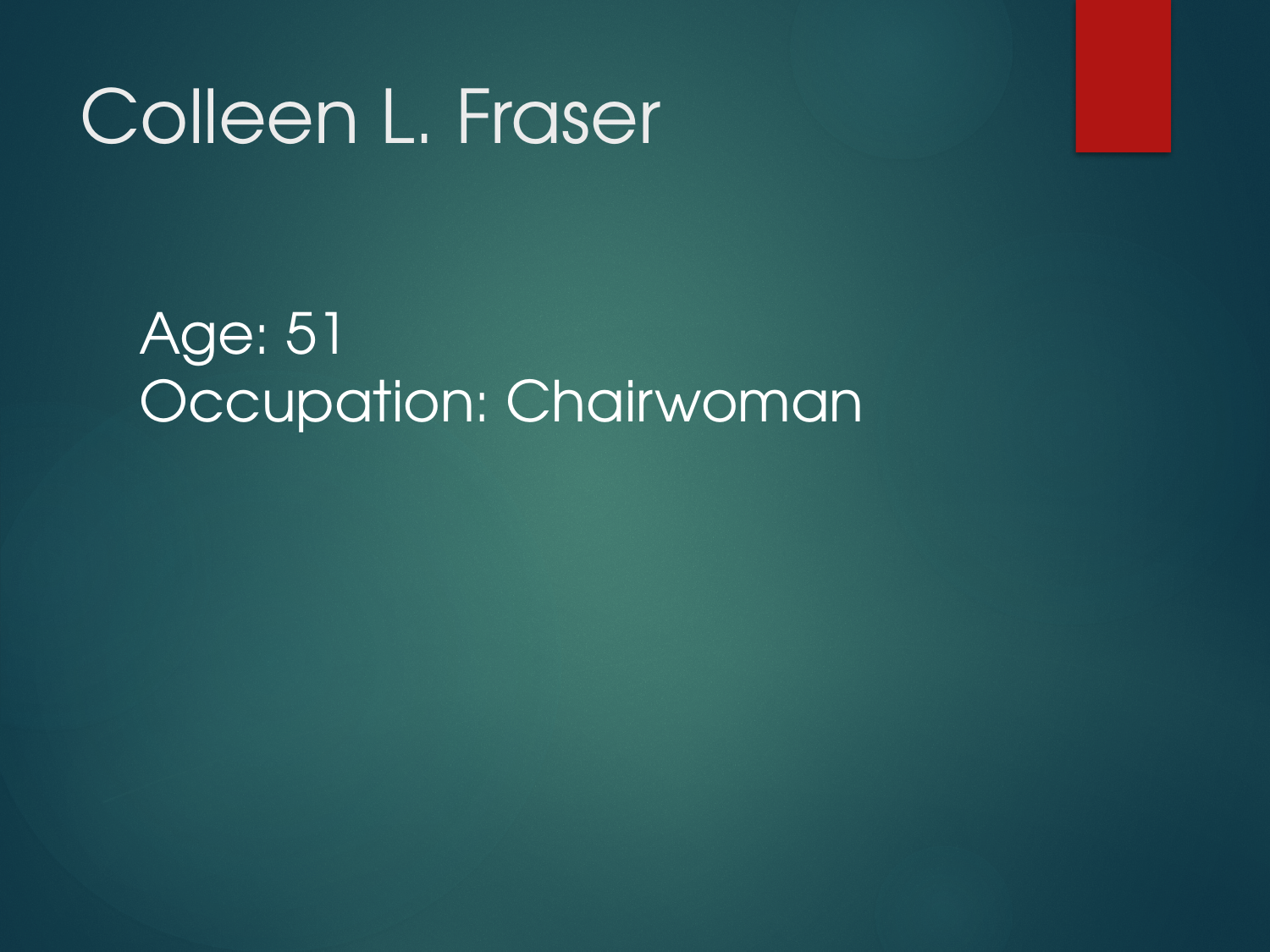

# Colleen L. Fraser

Age: 51
Occupation: Chairwoman